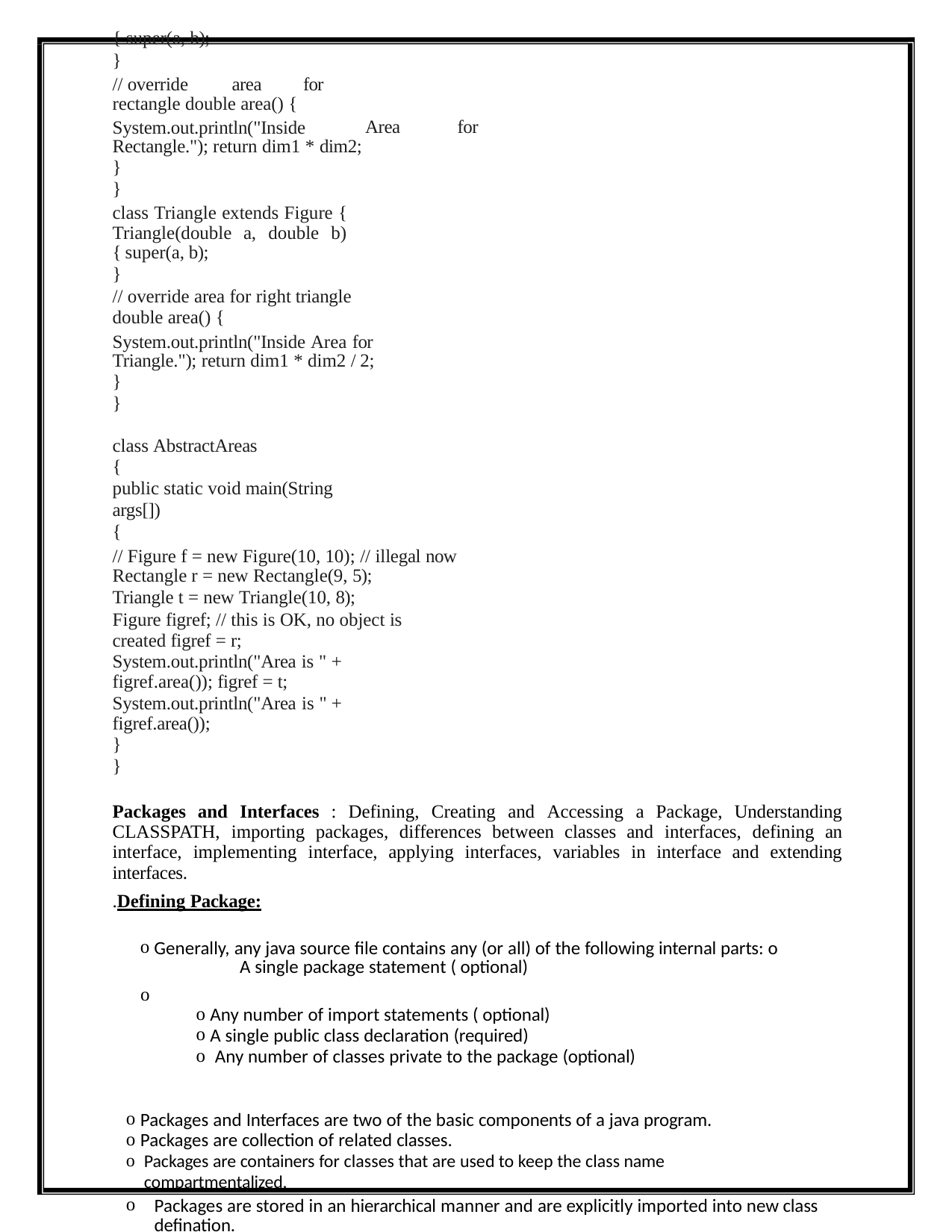

{ super(a, b);
}

// override	area	for rectangle double area() {
System.out.println("Inside Rectangle."); return dim1 * dim2;
}
}
class Triangle extends Figure { Triangle(double a, double b) { super(a, b);
}
// override area for right triangle double area() {
Area
for
System.out.println("Inside Area for Triangle."); return dim1 * dim2 / 2;
}
}
class AbstractAreas
{
public static void main(String args[])
{
// Figure f = new Figure(10, 10); // illegal now Rectangle r = new Rectangle(9, 5);
Triangle t = new Triangle(10, 8);
Figure figref; // this is OK, no object is created figref = r; System.out.println("Area is " + figref.area()); figref = t;
System.out.println("Area is " + figref.area());
}
}

Packages and Interfaces : Defining, Creating and Accessing a Package, Understanding CLASSPATH, importing packages, differences between classes and interfaces, defining an interface, implementing interface, applying interfaces, variables in interface and extending interfaces.
.Defining Package:

Generally, any java source file contains any (or all) of the following internal parts: o 	A single package statement ( optional)
o
Any number of import statements ( optional)
A single public class declaration (required)
Any number of classes private to the package (optional)

Packages and Interfaces are two of the basic components of a java program.
Packages are collection of related classes.
Packages are containers for classes that are used to keep the class name compartmentalized.
Packages are stored in an hierarchical manner and are explicitly imported into new class defination.
Java packages are classified into two types: